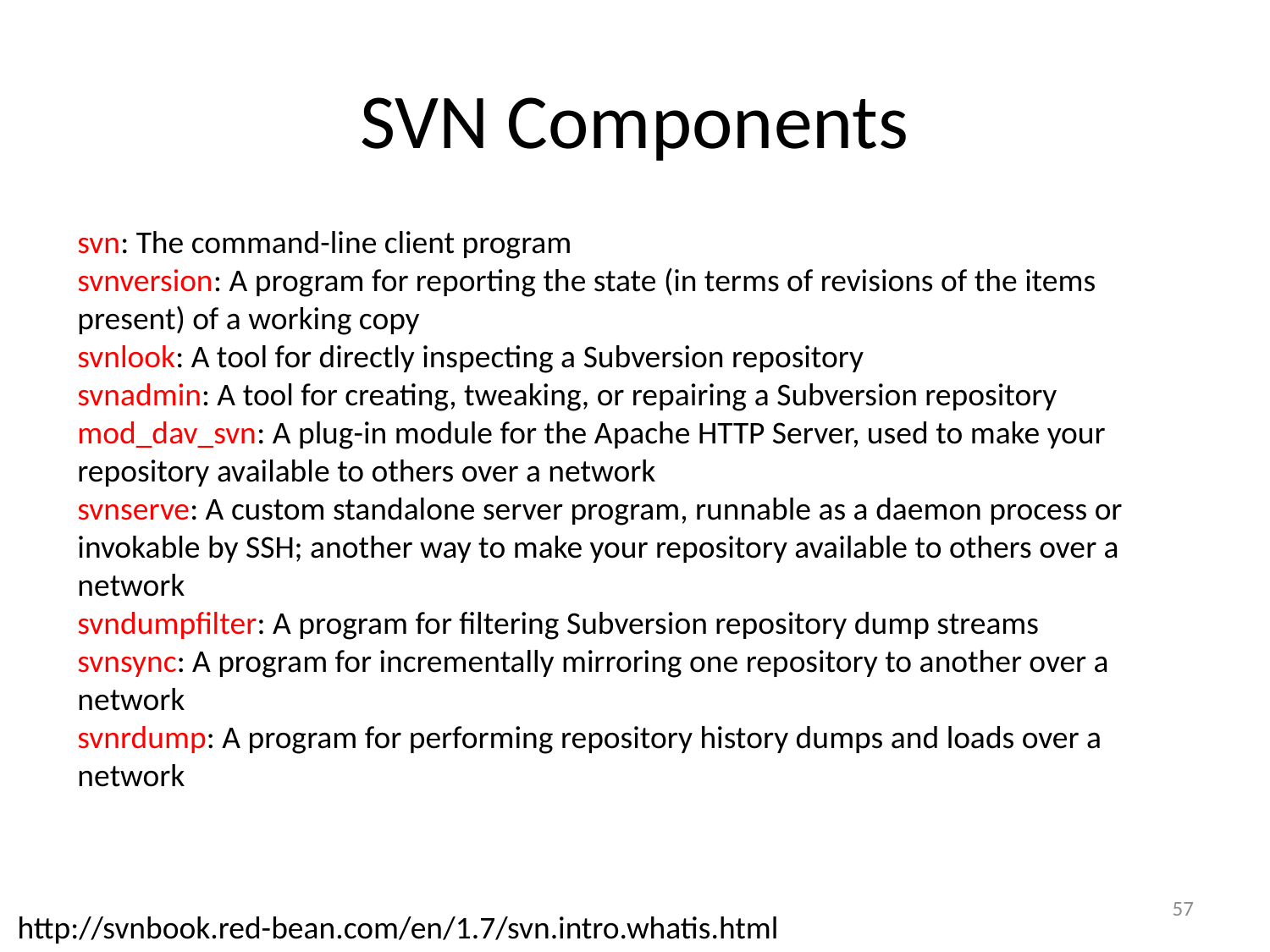

# SVN Components
svn: The command-line client program
svnversion: A program for reporting the state (in terms of revisions of the items present) of a working copy
svnlook: A tool for directly inspecting a Subversion repository
svnadmin: A tool for creating, tweaking, or repairing a Subversion repository
mod_dav_svn: A plug-in module for the Apache HTTP Server, used to make your repository available to others over a network
svnserve: A custom standalone server program, runnable as a daemon process or invokable by SSH; another way to make your repository available to others over a network
svndumpfilter: A program for filtering Subversion repository dump streams
svnsync: A program for incrementally mirroring one repository to another over a network
svnrdump: A program for performing repository history dumps and loads over a network

57
http://svnbook.red-bean.com/en/1.7/svn.intro.whatis.html